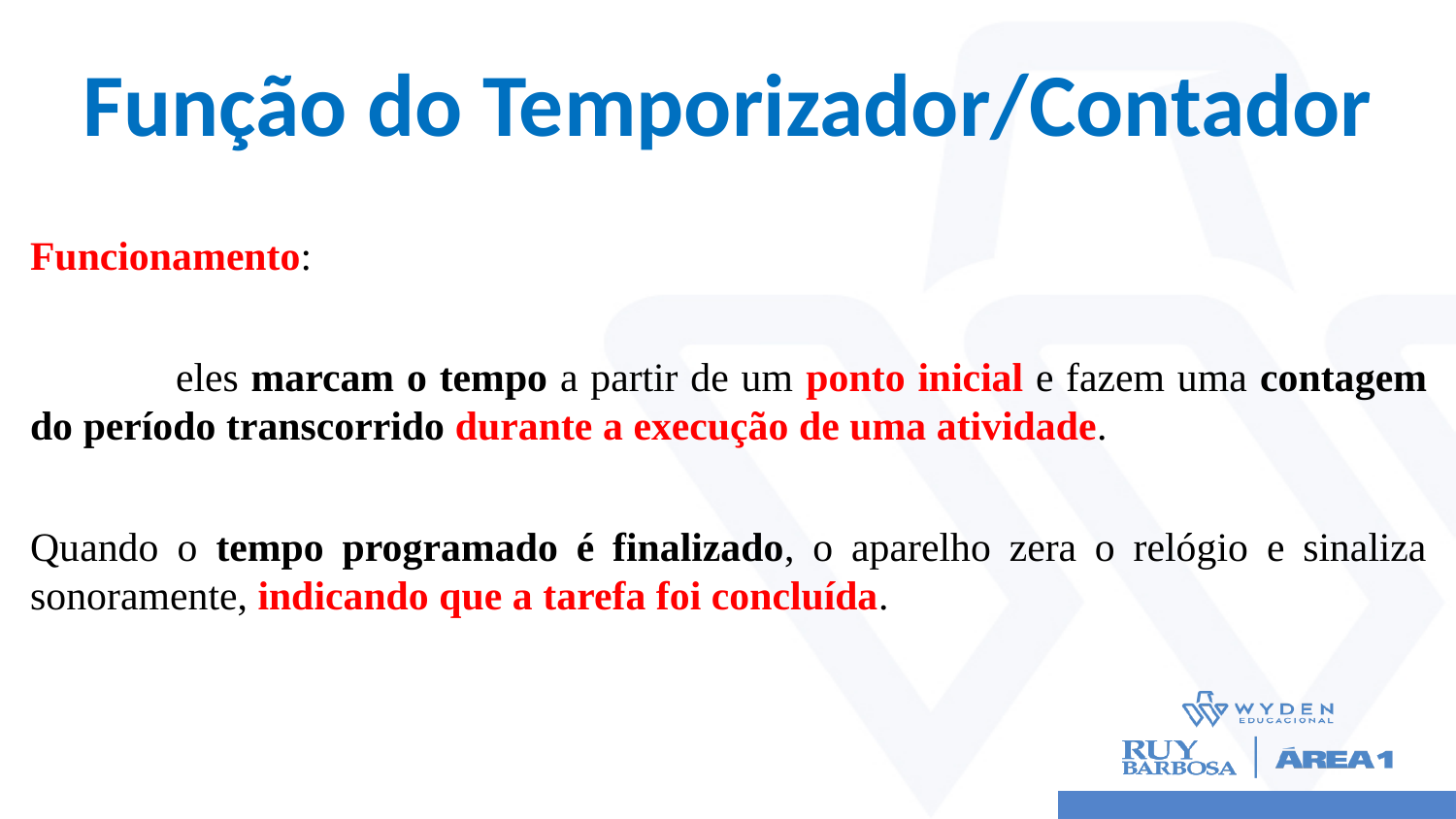

# Função do Temporizador/Contador
Funcionamento:

	eles marcam o tempo a partir de um ponto inicial e fazem uma contagem do período transcorrido durante a execução de uma atividade.

Quando o tempo programado é finalizado, o aparelho zera o relógio e sinaliza sonoramente, indicando que a tarefa foi concluída.